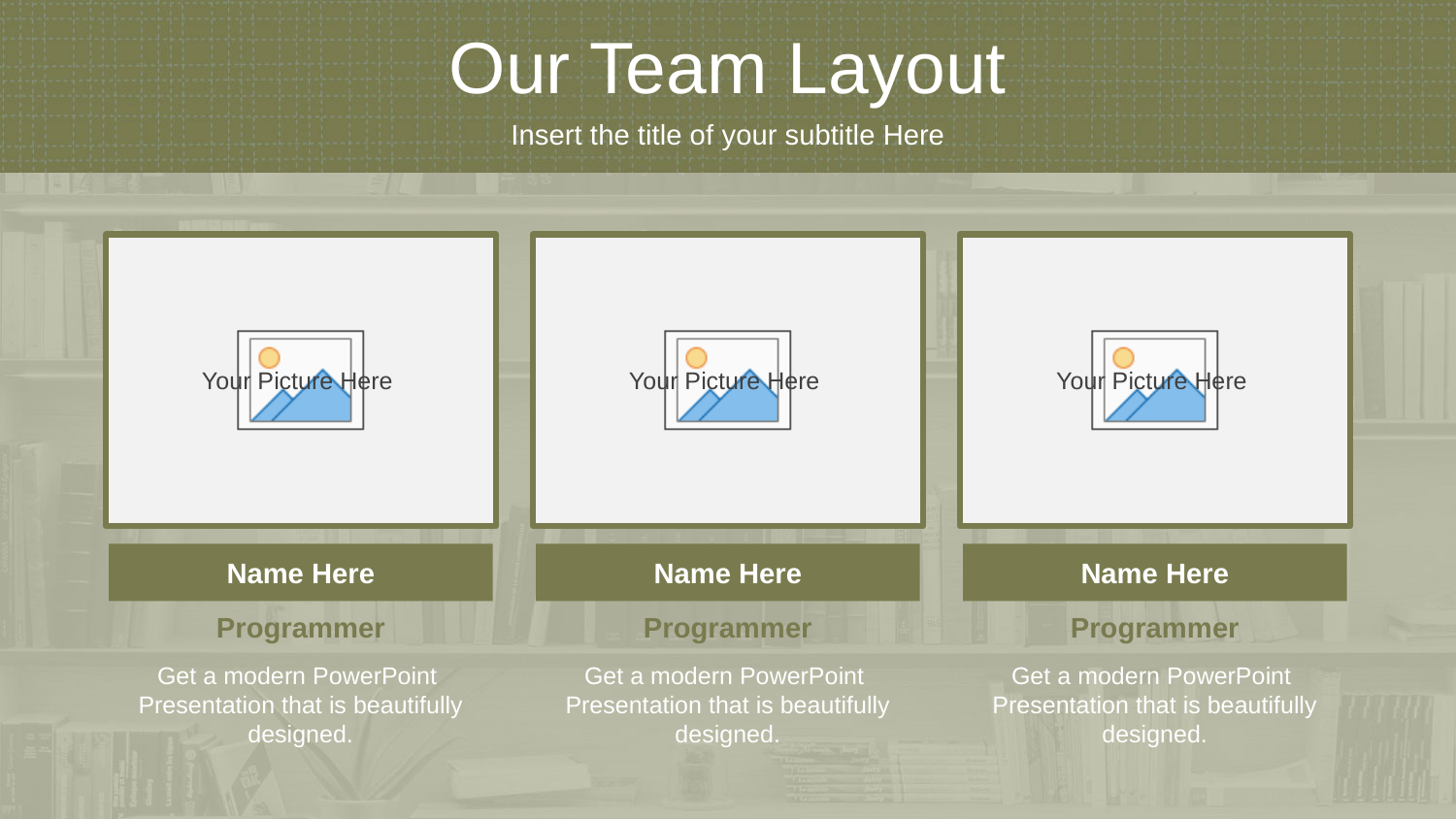

Our Team Layout
Insert the title of your subtitle Here

Name Here
Programmer
Get a modern PowerPoint  Presentation that is beautifully designed.
Name Here
Programmer
Get a modern PowerPoint  Presentation that is beautifully designed.
Name Here
Programmer
Get a modern PowerPoint  Presentation that is beautifully designed.